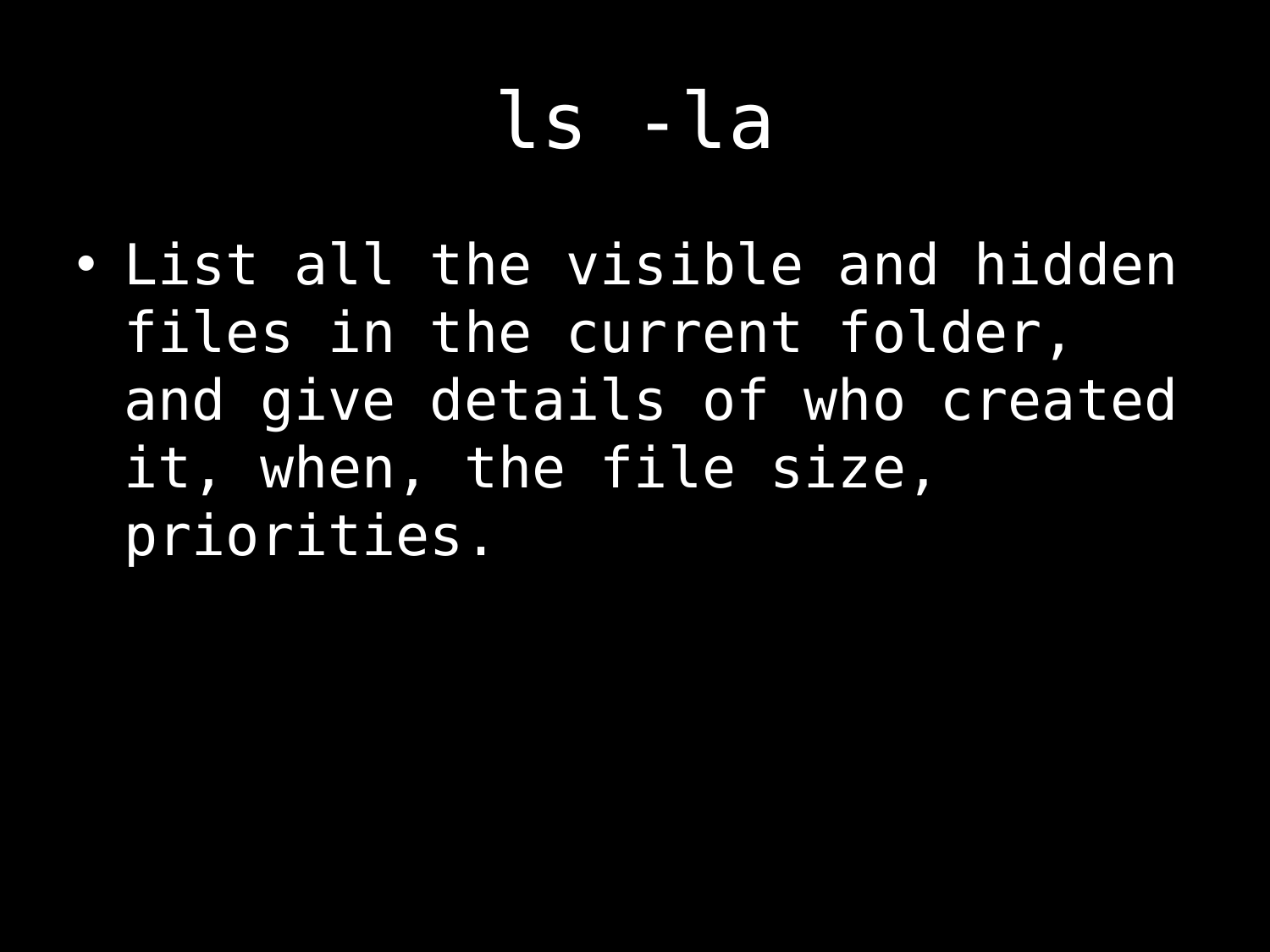

# ls -la
List all the visible and hidden files in the current folder, and give details of who created it, when, the file size, priorities.